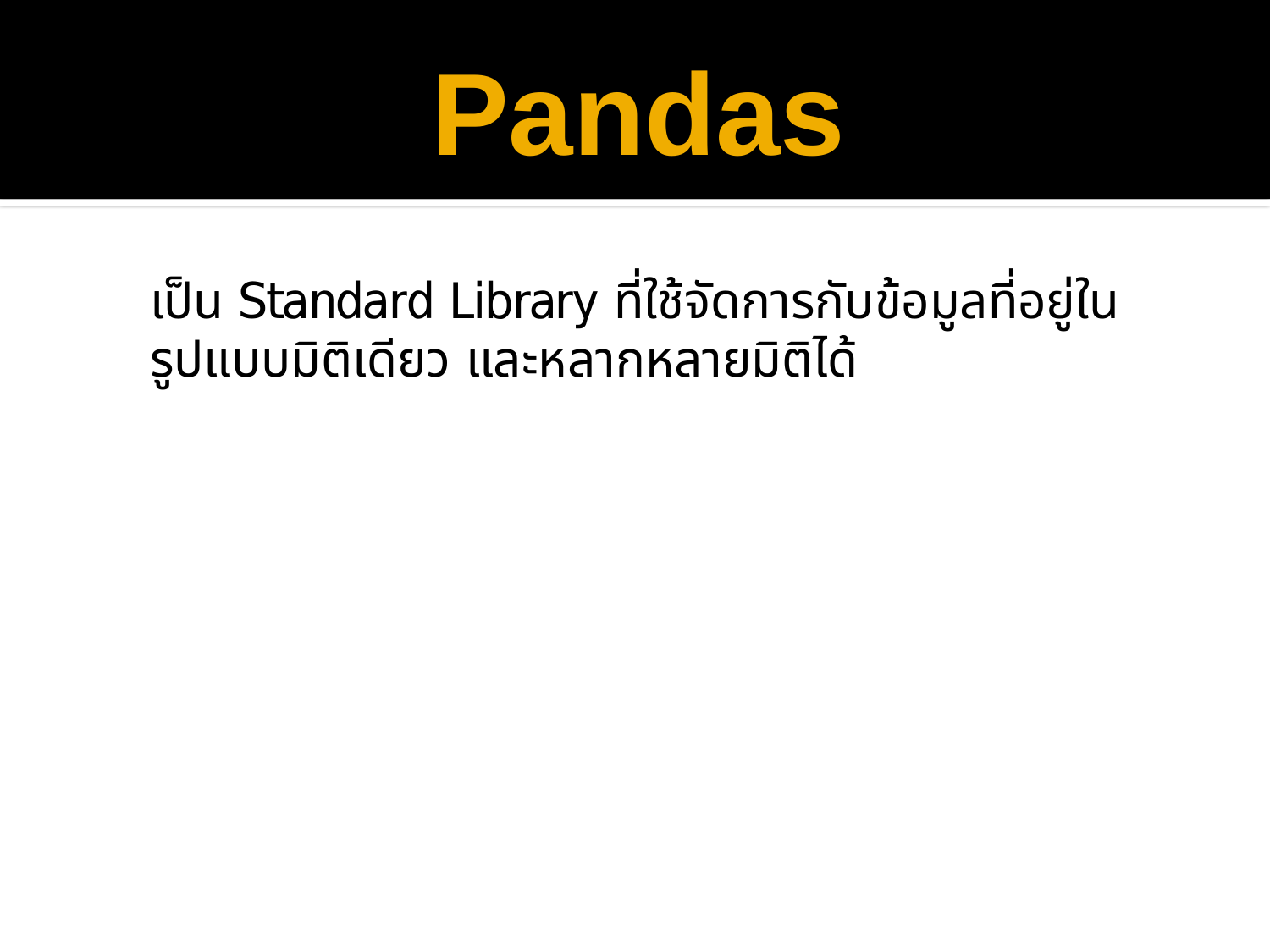

# Pandas
เป็น Standard Library ที่ใช้จัดการกับข้อมูลที่อยู่ในรูปแบบมิติเดียว และหลากหลายมิติได้